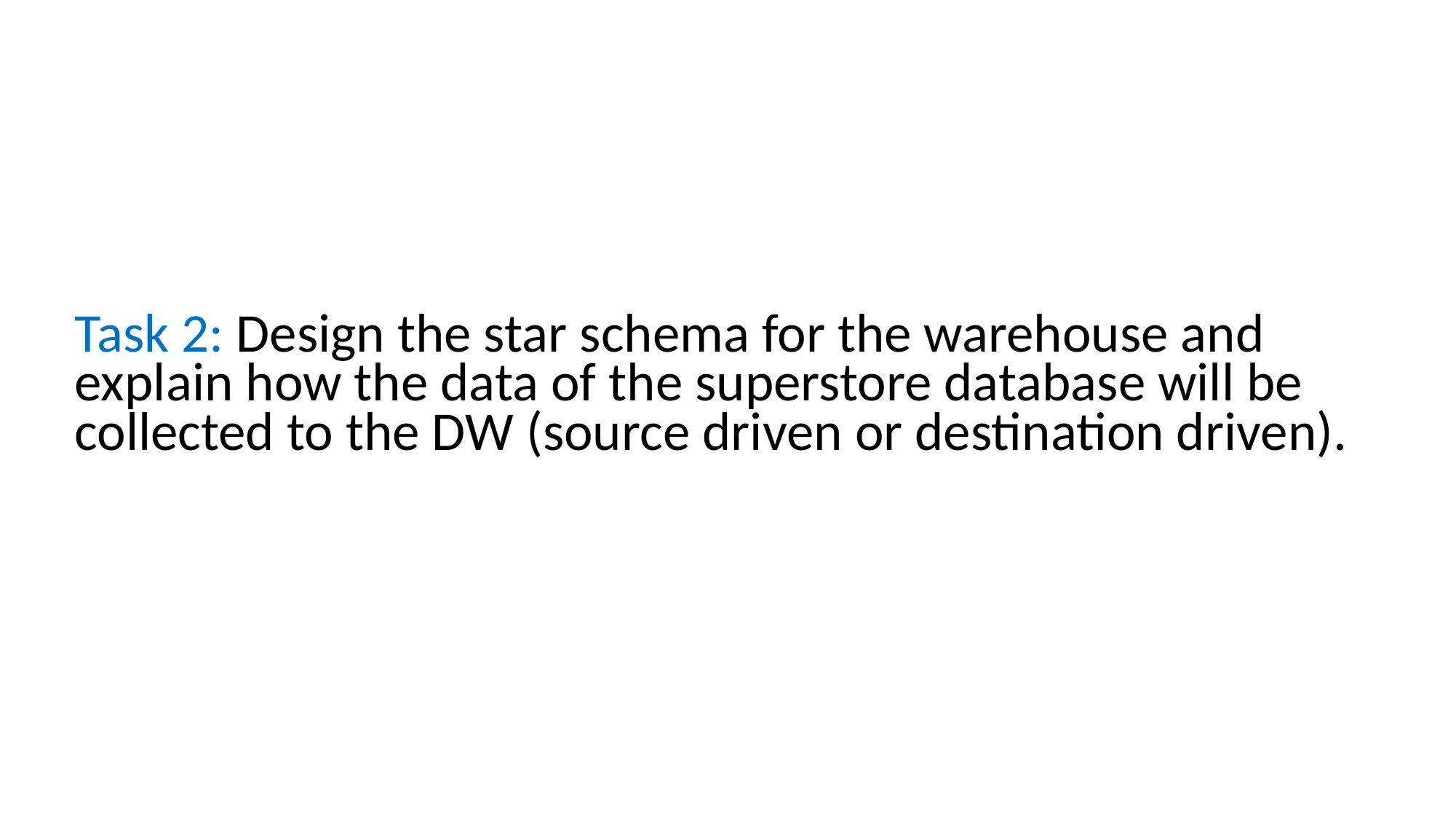

# Task 2: Design the star schema for the warehouse and explain how the data of the superstore database will be collected to the DW (source driven or destination driven).